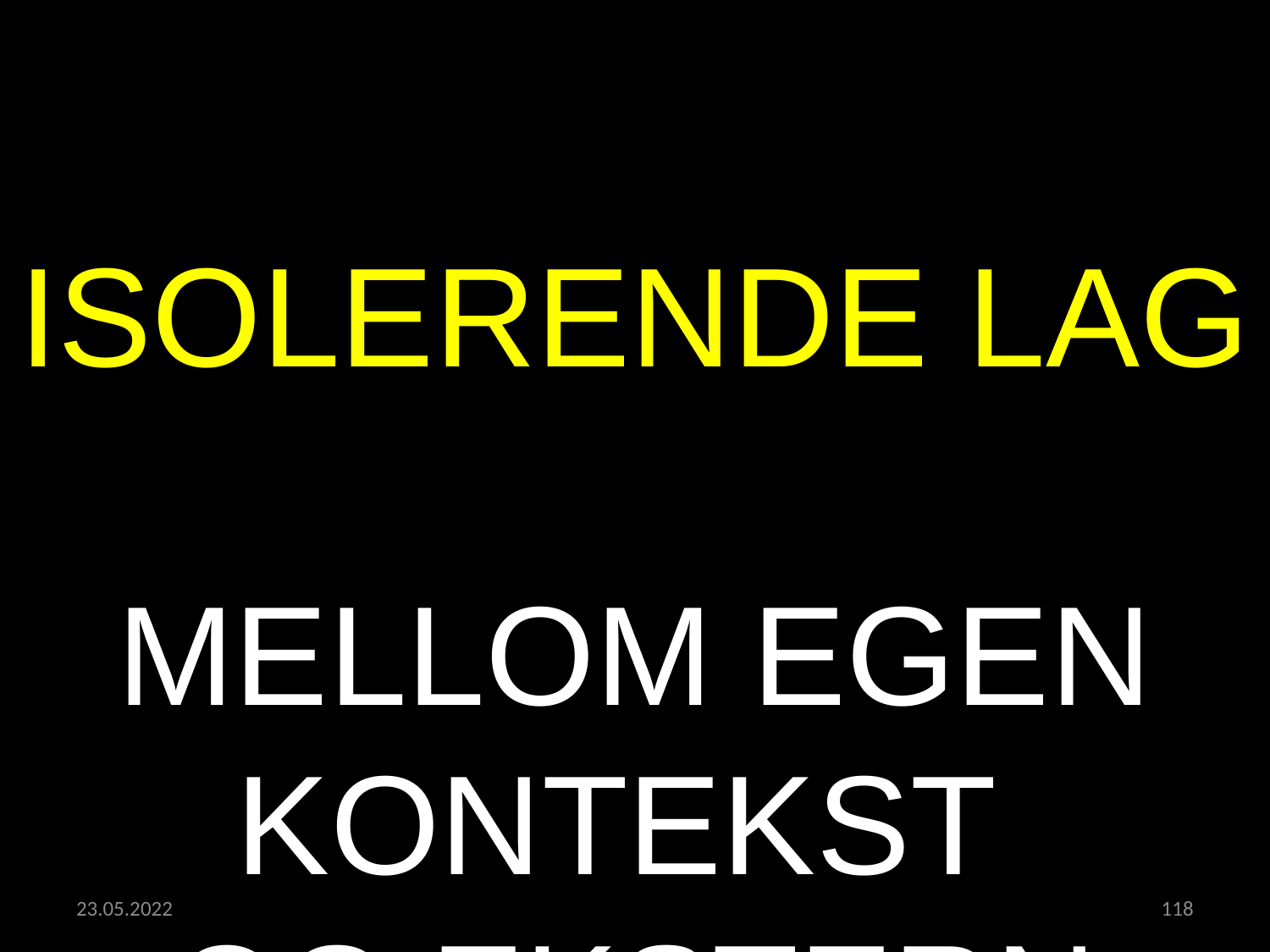

ISOLERENDE LAG
MELLOM EGEN KONTEKST
OG EKSTERN KONTEKST
23.05.2022
118